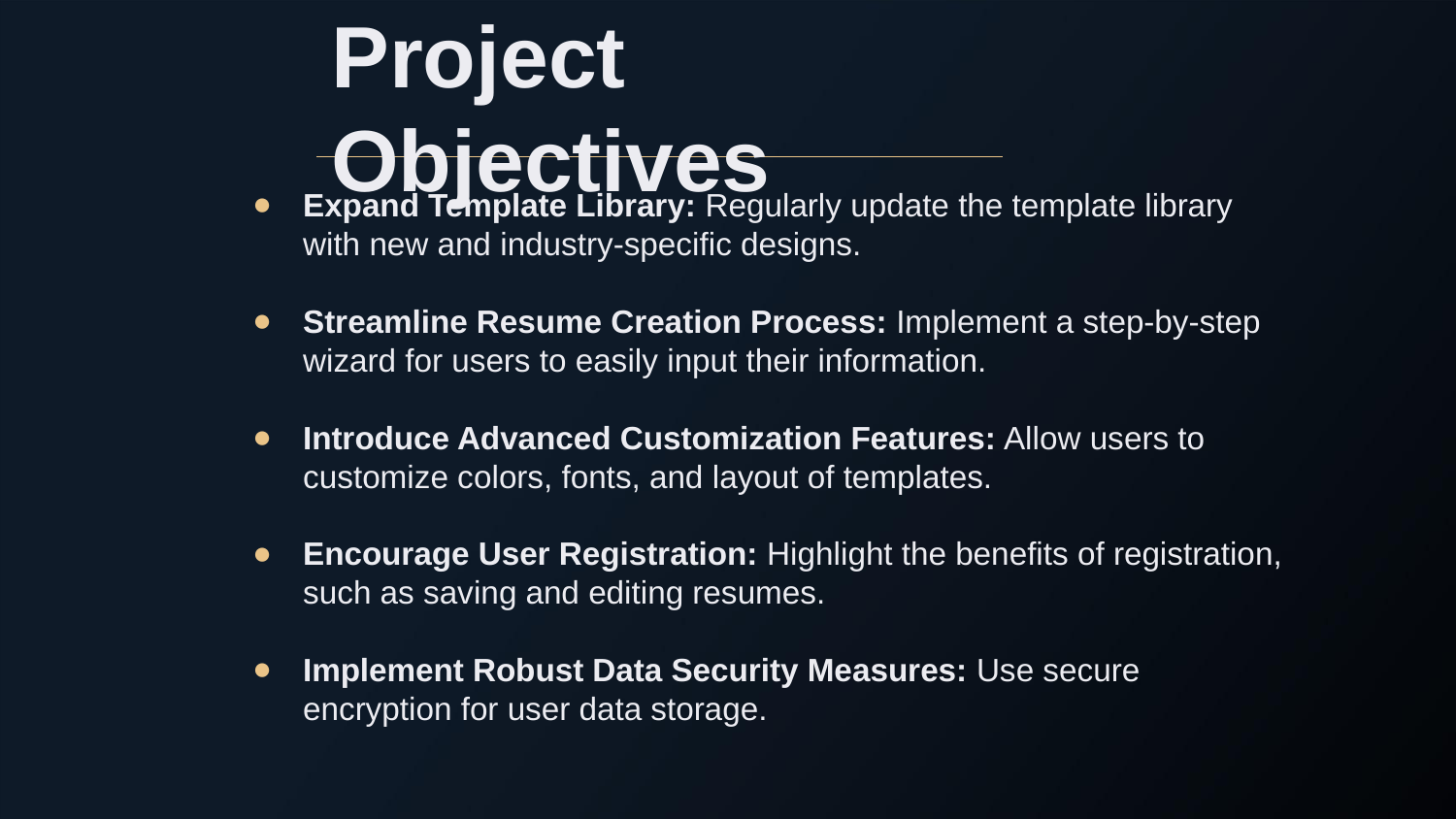

# Project Objectives
Expand Template Library: Regularly update the template library with new and industry-specific designs.

Streamline Resume Creation Process: Implement a step-by-step wizard for users to easily input their information.

Introduce Advanced Customization Features: Allow users to customize colors, fonts, and layout of templates.

Encourage User Registration: Highlight the benefits of registration, such as saving and editing resumes.

Implement Robust Data Security Measures: Use secure encryption for user data storage.